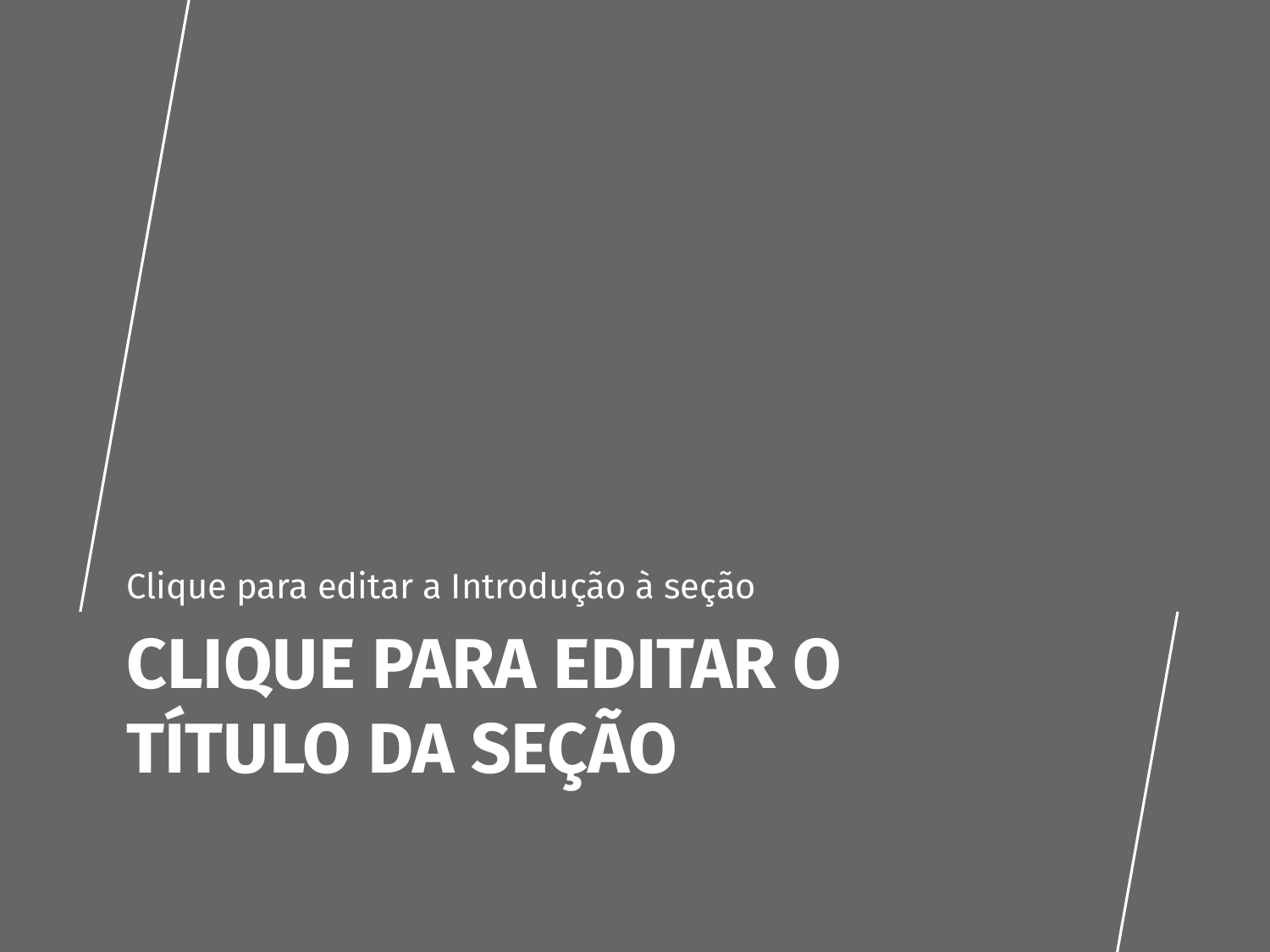

Clique para editar a Introdução à seção
# CLIQUE PARA EDITAR O TÍTULO DA SEÇÃO